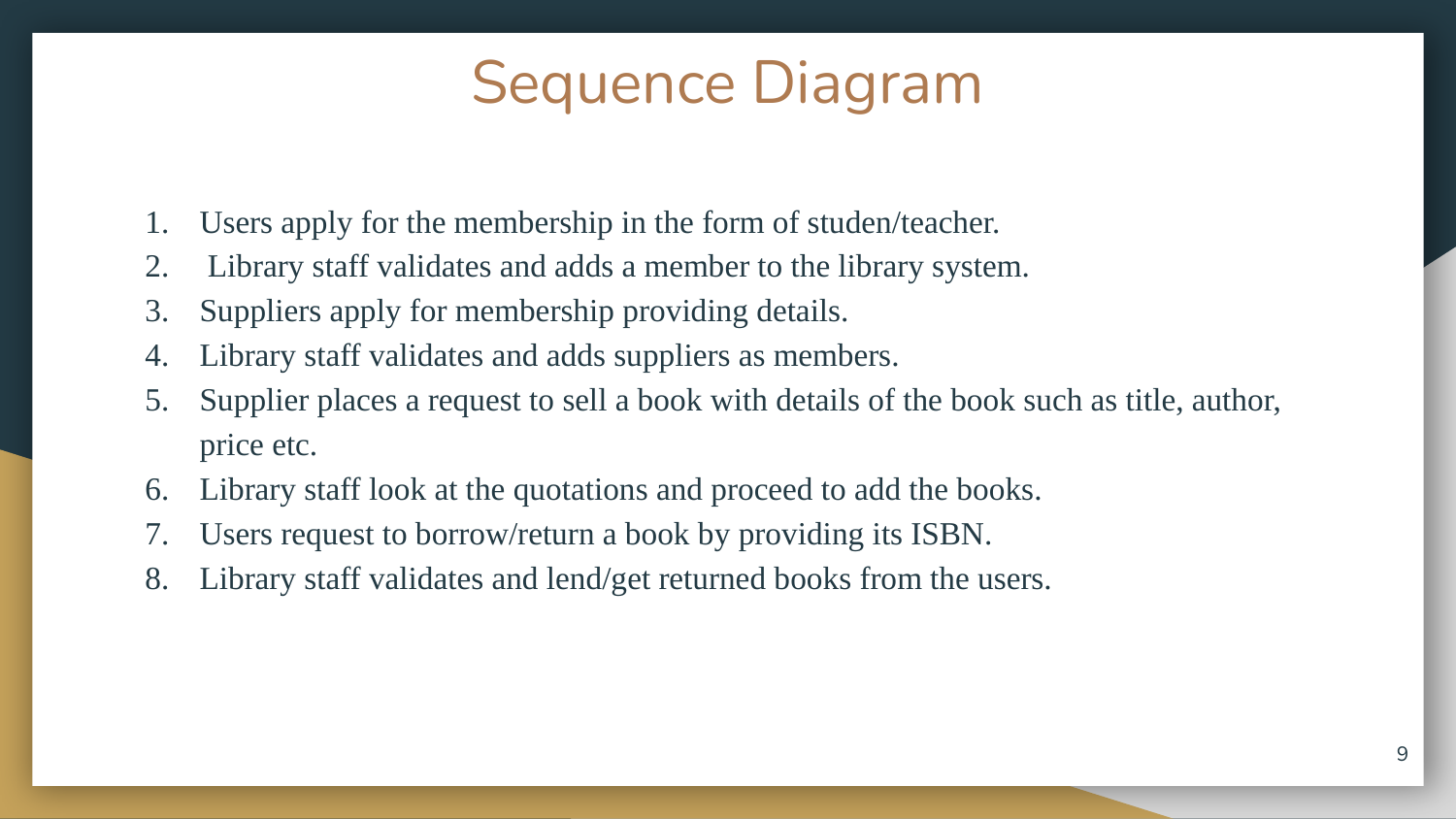

Sequence Diagram
Users apply for the membership in the form of studen/teacher.
 Library staff validates and adds a member to the library system.
Suppliers apply for membership providing details.
Library staff validates and adds suppliers as members.
Supplier places a request to sell a book with details of the book such as title, author, price etc.
Library staff look at the quotations and proceed to add the books.
Users request to borrow/return a book by providing its ISBN.
Library staff validates and lend/get returned books from the users.

9